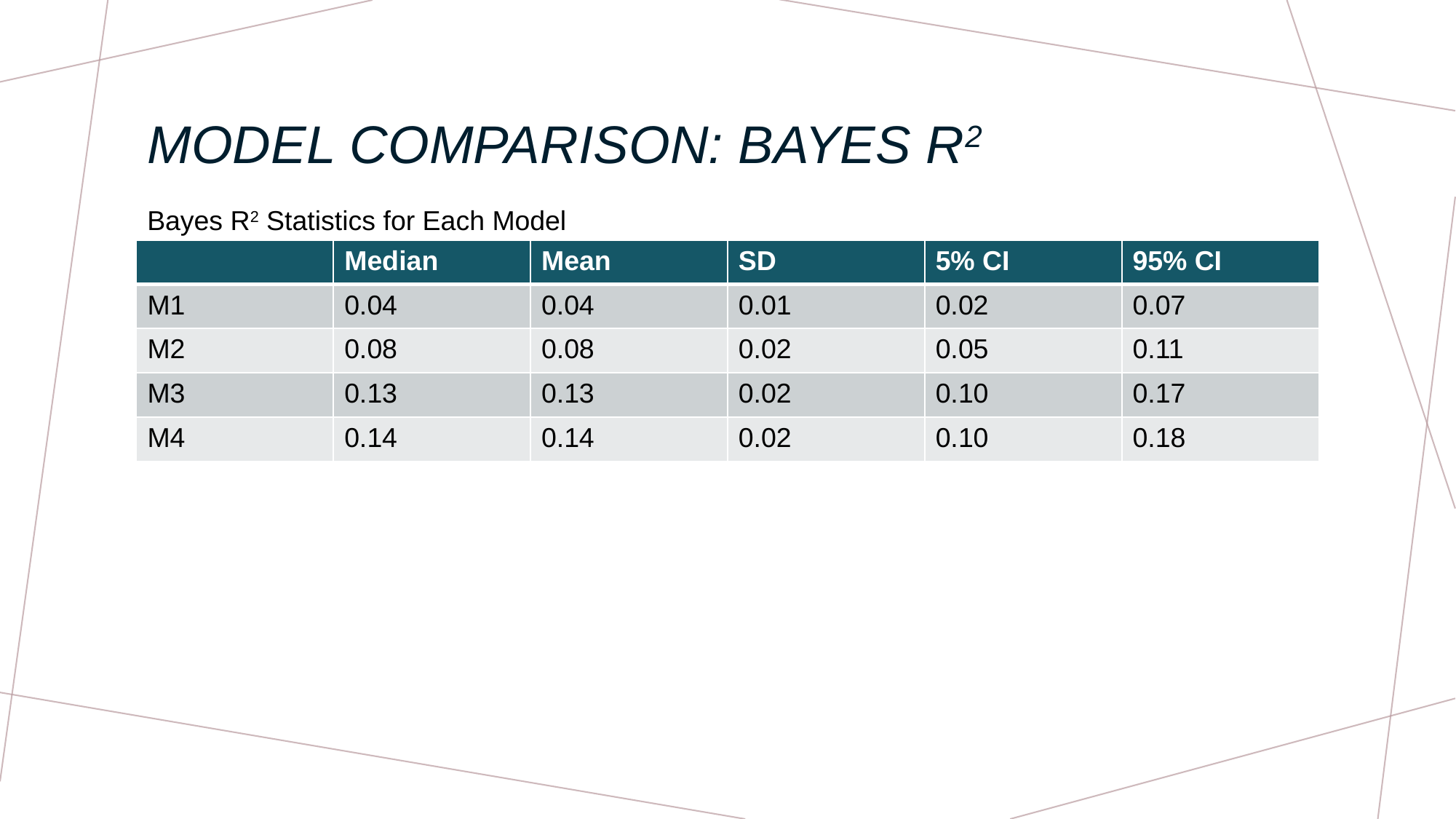

# Model Comparison: Bayes R2
Bayes R2 Statistics for Each Model
|  | Median | Mean | SD | 5% CI | 95% CI |
| --- | --- | --- | --- | --- | --- |
| M1 | 0.04 | 0.04 | 0.01 | 0.02 | 0.07 |
| M2 | 0.08 | 0.08 | 0.02 | 0.05 | 0.11 |
| M3 | 0.13 | 0.13 | 0.02 | 0.10 | 0.17 |
| M4 | 0.14 | 0.14 | 0.02 | 0.10 | 0.18 |